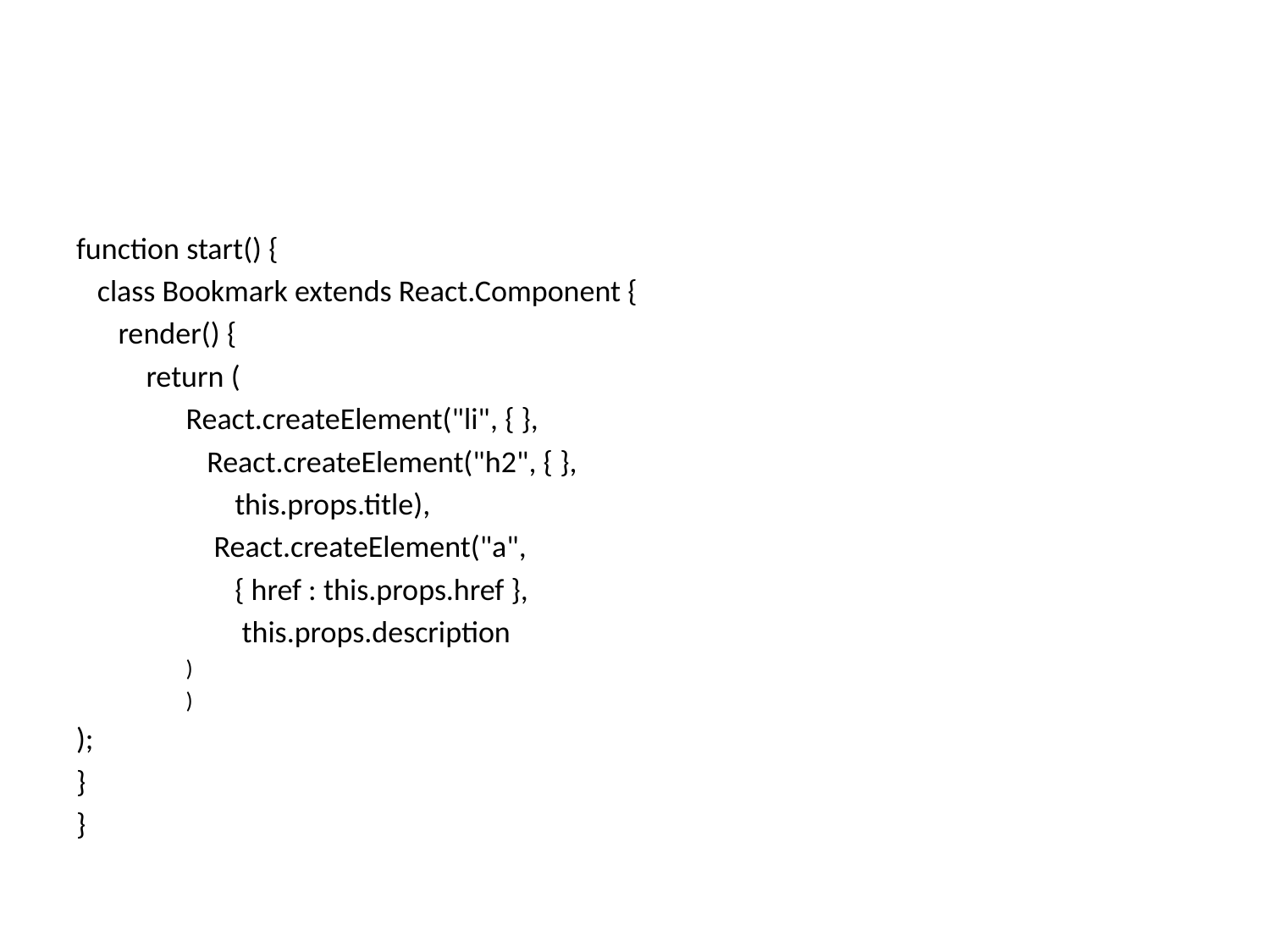

#
function start() {
   class Bookmark extends React.Component {
      render() {
          return (
React.createElement("li", { },
   React.createElement("h2", { },
       this.props.title),
    React.createElement("a",
       { href : this.props.href },
        this.props.description
)
)
);
}
}